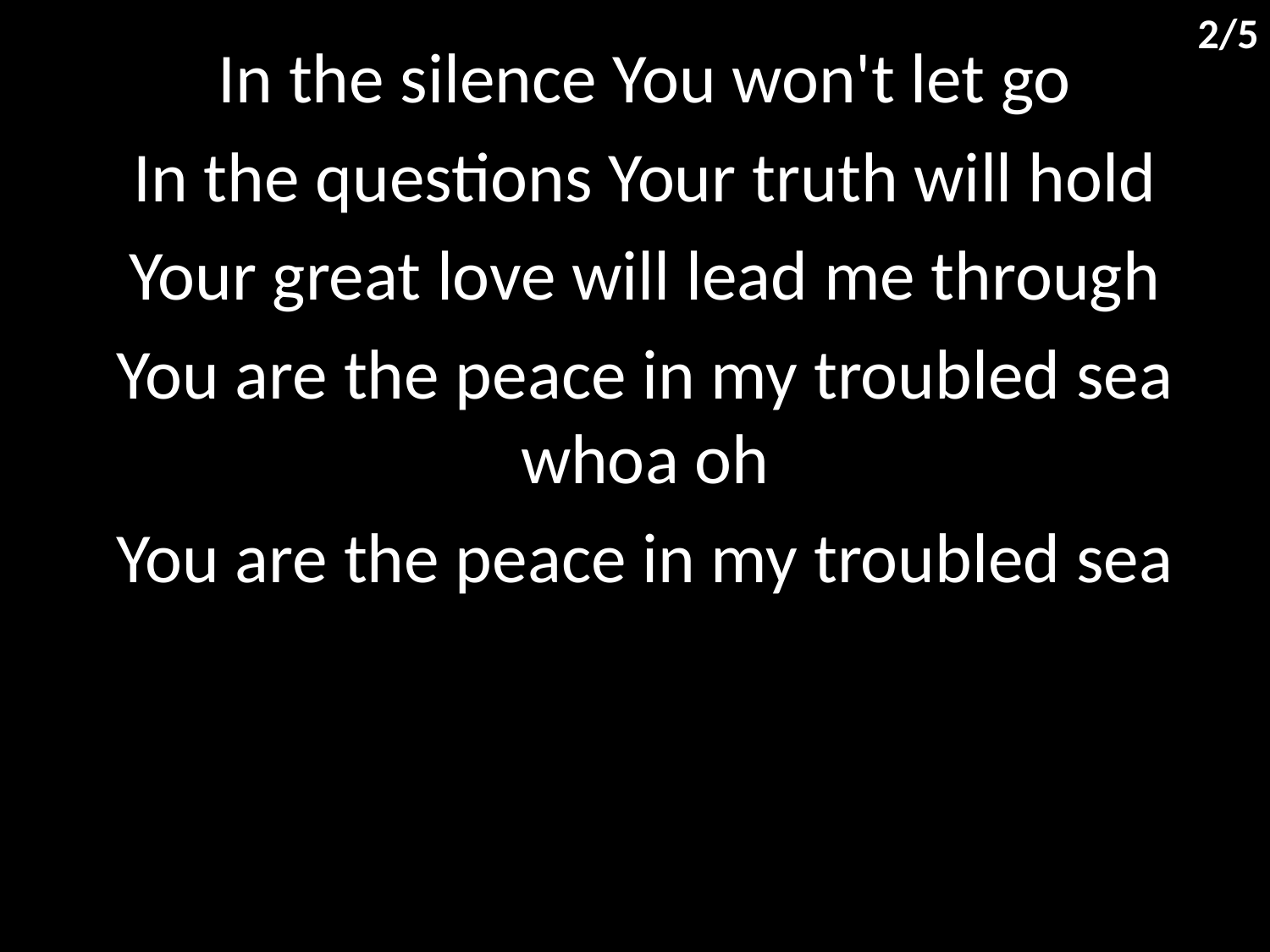

2/5
In the silence You won't let go
In the questions Your truth will hold
Your great love will lead me through
You are the peace in my troubled sea whoa oh
You are the peace in my troubled sea